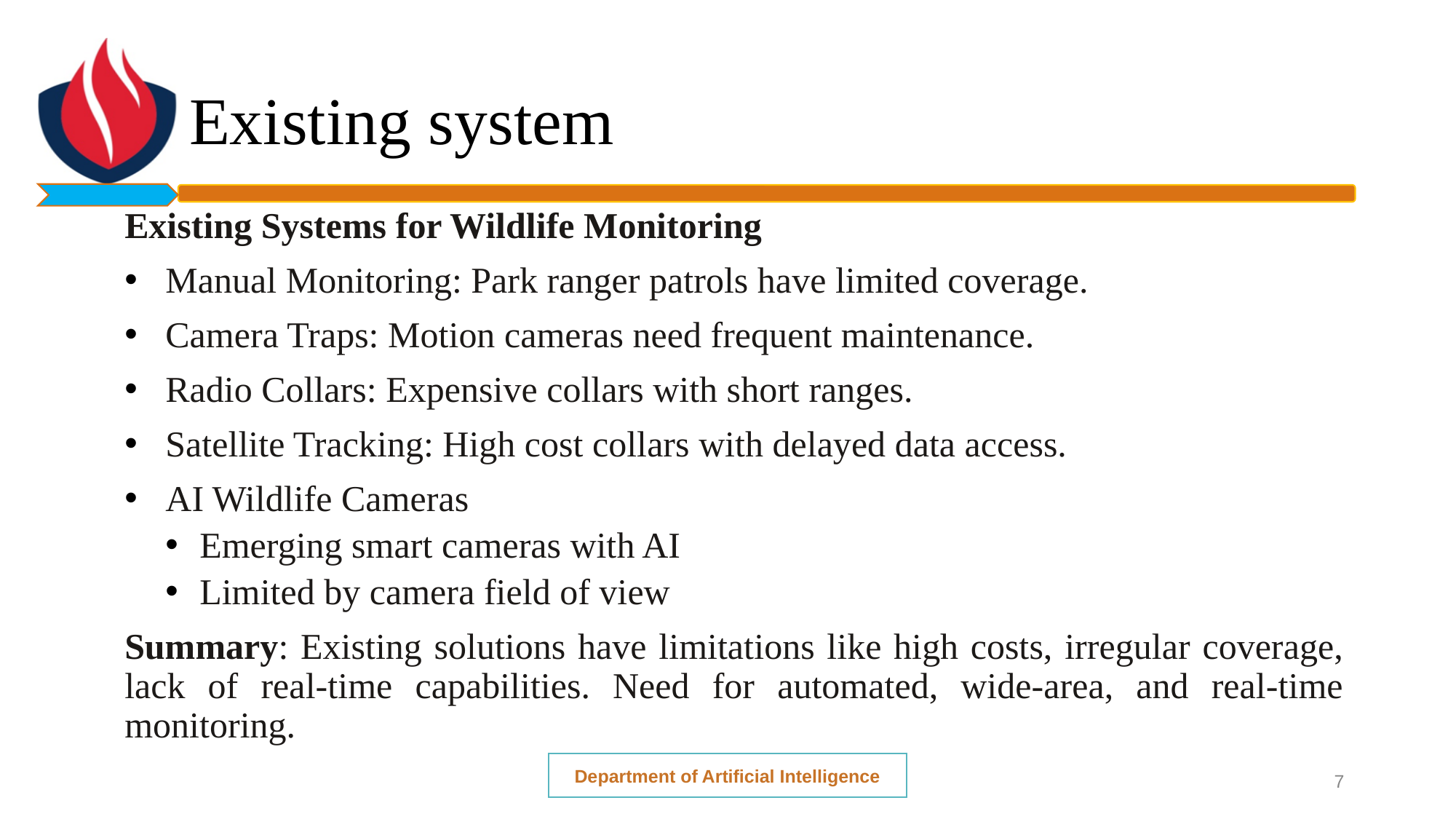

# Existing system
Existing Systems for Wildlife Monitoring
Manual Monitoring: Park ranger patrols have limited coverage.
Camera Traps: Motion cameras need frequent maintenance.
Radio Collars: Expensive collars with short ranges.
Satellite Tracking: High cost collars with delayed data access.
AI Wildlife Cameras
Emerging smart cameras with AI
Limited by camera field of view
Summary: Existing solutions have limitations like high costs, irregular coverage, lack of real-time capabilities. Need for automated, wide-area, and real-time monitoring.

Department of Artificial Intelligence
7